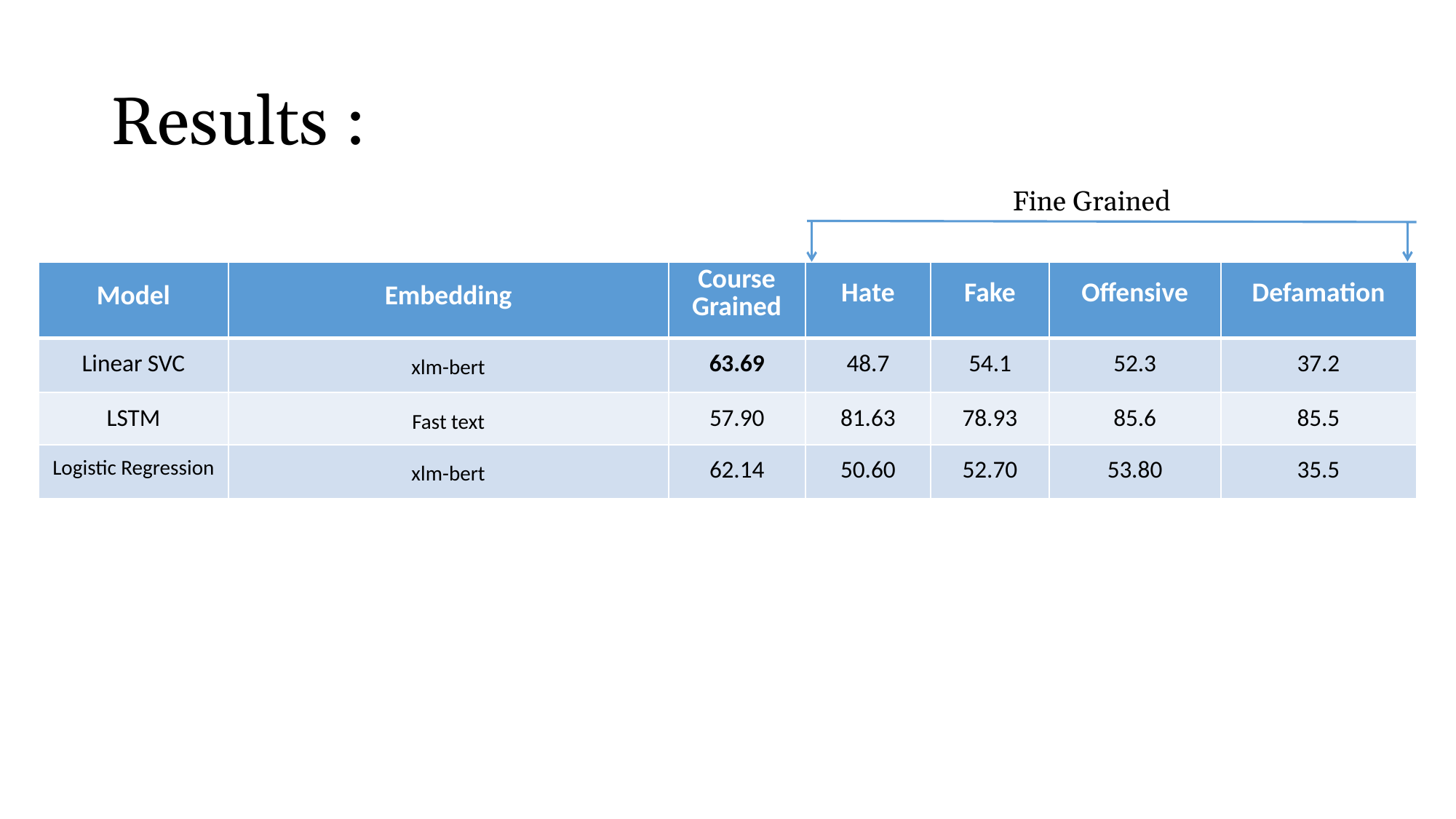

# Results :
Fine Grained
| Model | Embedding | Course Grained | Hate | Fake | Offensive | Defamation |
| --- | --- | --- | --- | --- | --- | --- |
| Linear SVC | xlm-bert | 63.69 | 48.7 | 54.1 | 52.3 | 37.2 |
| LSTM | Fast text | 57.90 | 81.63 | 78.93 | 85.6 | 85.5 |
| Logistic Regression | xlm-bert | 62.14 | 50.60 | 52.70 | 53.80 | 35.5 |